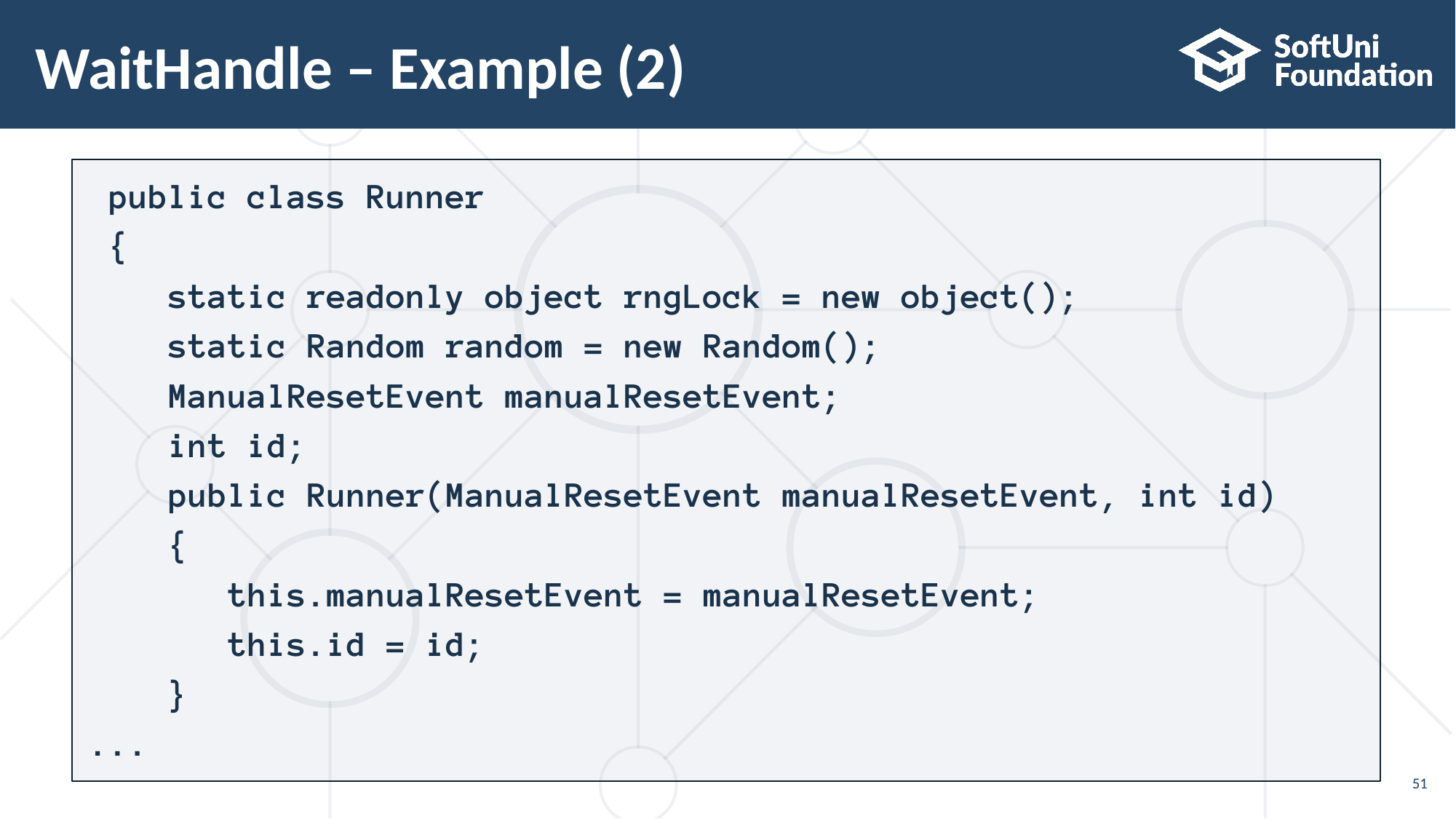

# WaitHandle – Example (2)
 public class Runner
 {
    static readonly object rngLock = new object();
    static Random random = new Random();
    ManualResetEvent manualResetEvent;
    int id;
    public Runner(ManualResetEvent manualResetEvent, int id)
    {
       this.manualResetEvent = manualResetEvent;
       this.id = id;
    }
...
51